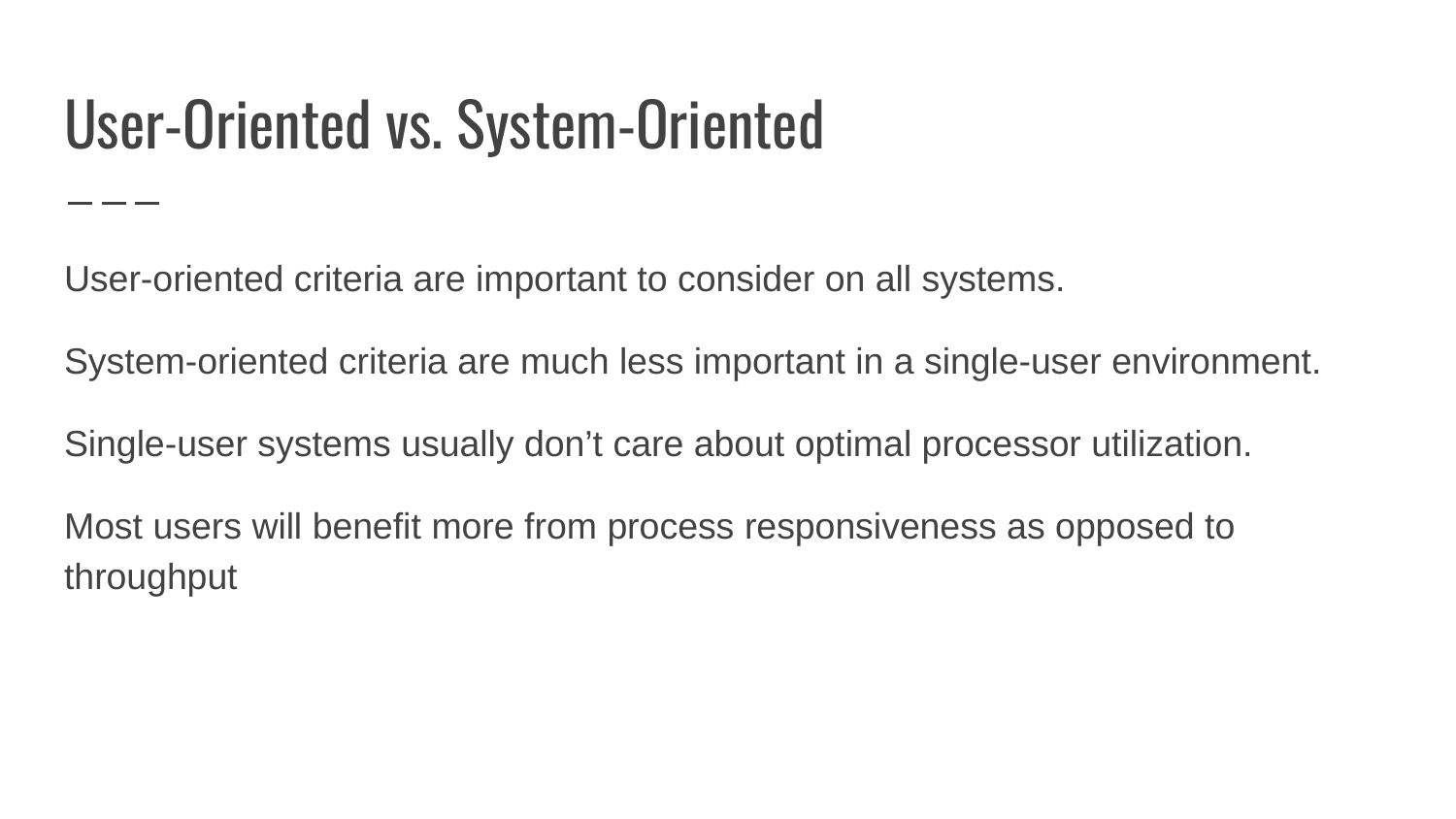

# User-Oriented vs. System-Oriented
User-oriented criteria are important to consider on all systems.
System-oriented criteria are much less important in a single-user environment.
Single-user systems usually don’t care about optimal processor utilization.
Most users will benefit more from process responsiveness as opposed to throughput